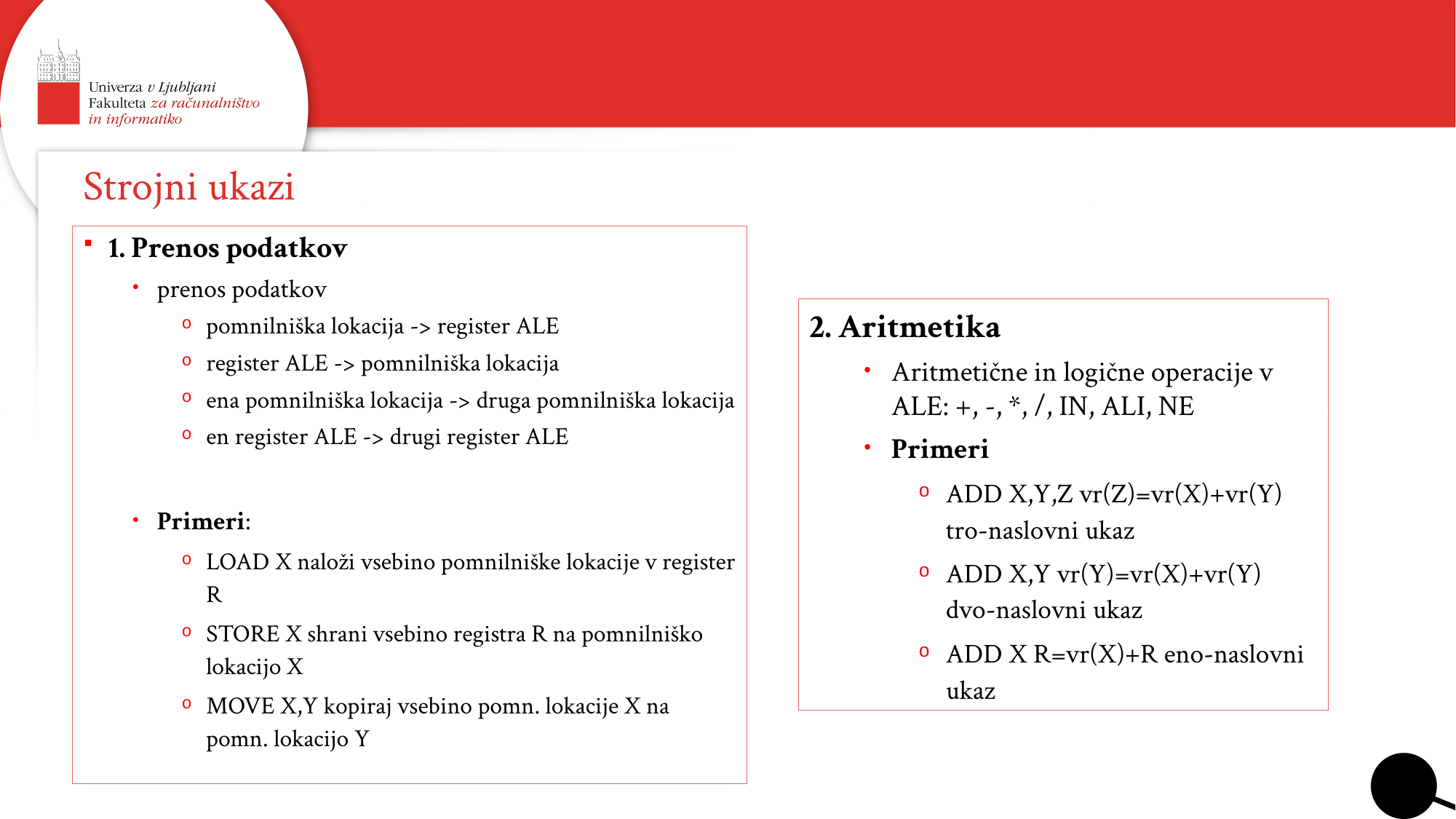

# Strojni ukazi
1. Prenos podatkov
prenos podatkov
pomnilniška lokacija -> register ALE
register ALE -> pomnilniška lokacija
ena pomnilniška lokacija -> druga pomnilniška lokacija
en register ALE -> drugi register ALE

Primeri:
LOAD X naloži vsebino pomnilniške lokacije v register R
STORE X shrani vsebino registra R na pomnilniško lokacijo X
MOVE X,Y kopiraj vsebino pomn. lokacije X na pomn. lokacijo Y
2. Aritmetika
Aritmetične in logične operacije v ALE: +, -, *, /, IN, ALI, NE
Primeri
ADD X,Y,Z vr(Z)=vr(X)+vr(Y) tro-naslovni ukaz
ADD X,Y vr(Y)=vr(X)+vr(Y) dvo-naslovni ukaz
ADD X R=vr(X)+R eno-naslovni ukaz